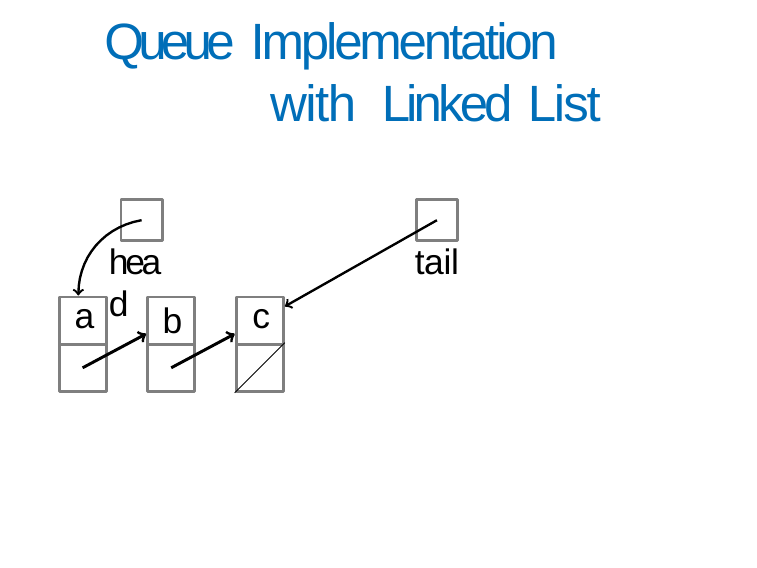

# Queue Implementation with  Linked List

head
tail
a
c

b